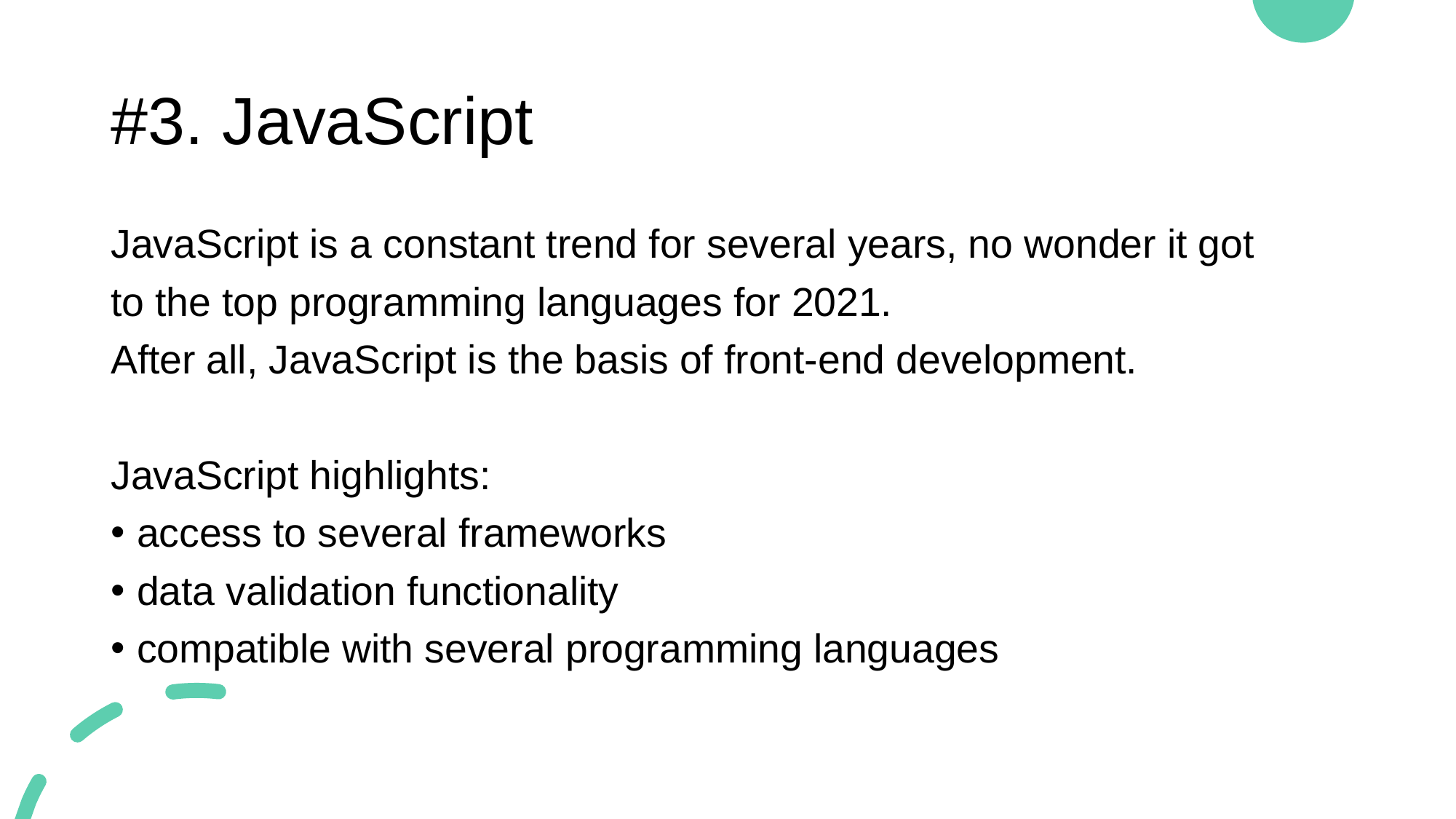

# #3. JavaScript
JavaScript is a constant trend for several years, no wonder it got
to the top programming languages for 2021.
After all, JavaScript is the basis of front-end development.

JavaScript highlights:
access to several frameworks
data validation functionality
compatible with several programming languages